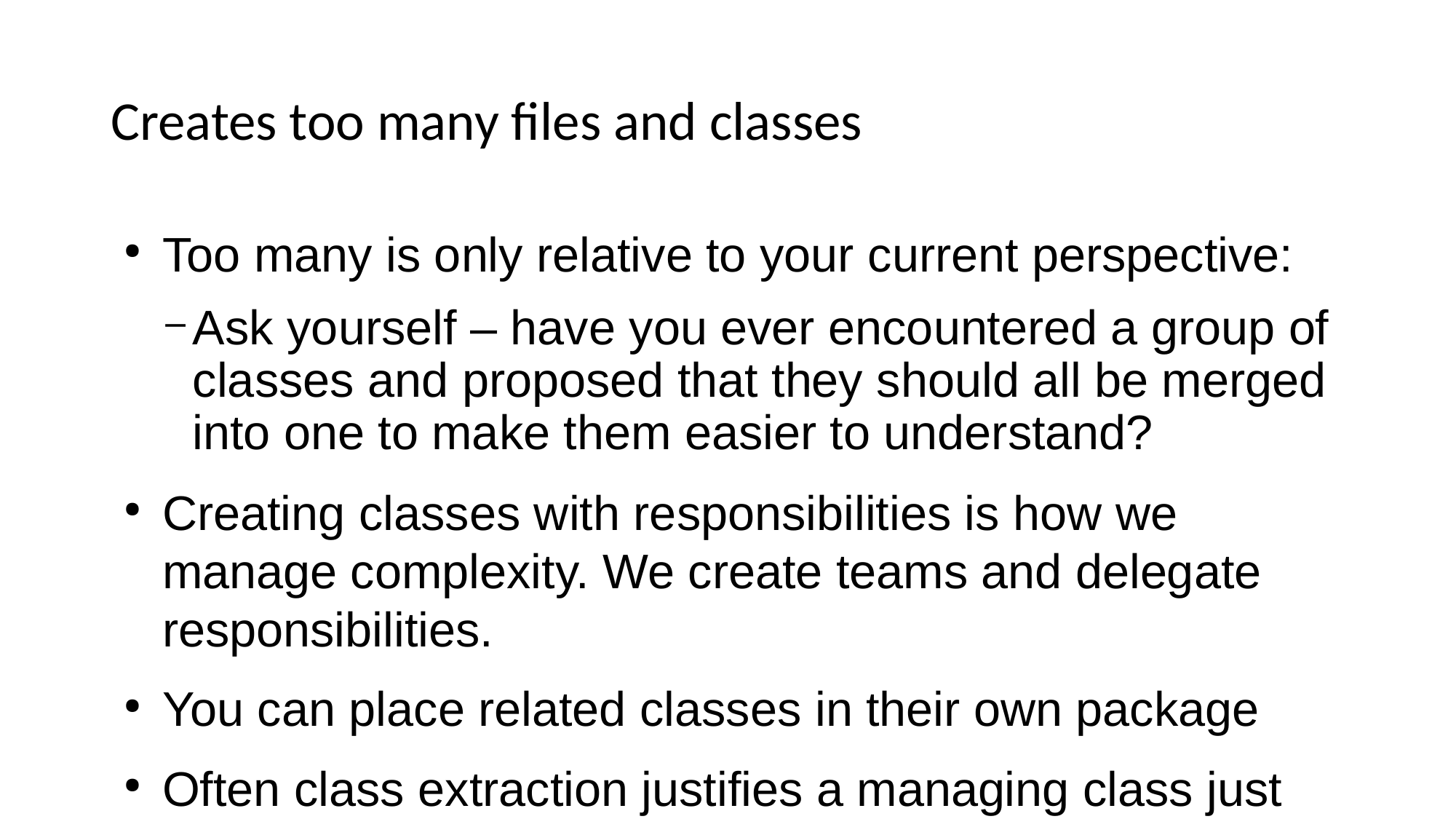

Creates too many files and classes
Too many is only relative to your current perspective:
Ask yourself – have you ever encountered a group of classes and proposed that they should all be merged into one to make them easier to understand?
Creating classes with responsibilities is how we manage complexity. We create teams and delegate responsibilities.
You can place related classes in their own package
Often class extraction justifies a managing class just like teams need managers. (Just don’t call it Manager, please :)